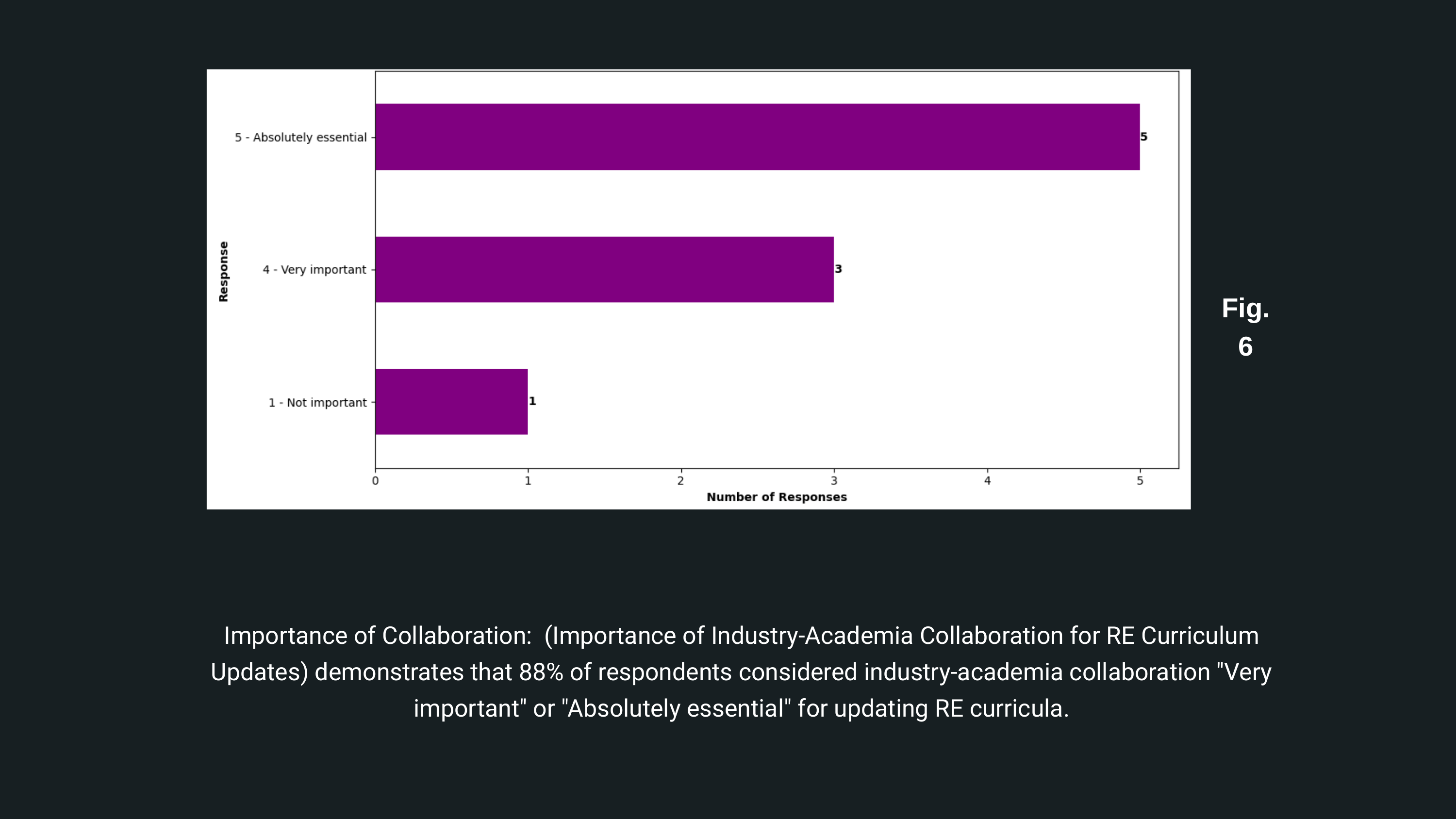

Fig.6
Importance of Collaboration:  (Importance of Industry-Academia Collaboration for RE Curriculum Updates) demonstrates that 88% of respondents considered industry-academia collaboration "Very important" or "Absolutely essential" for updating RE curricula.